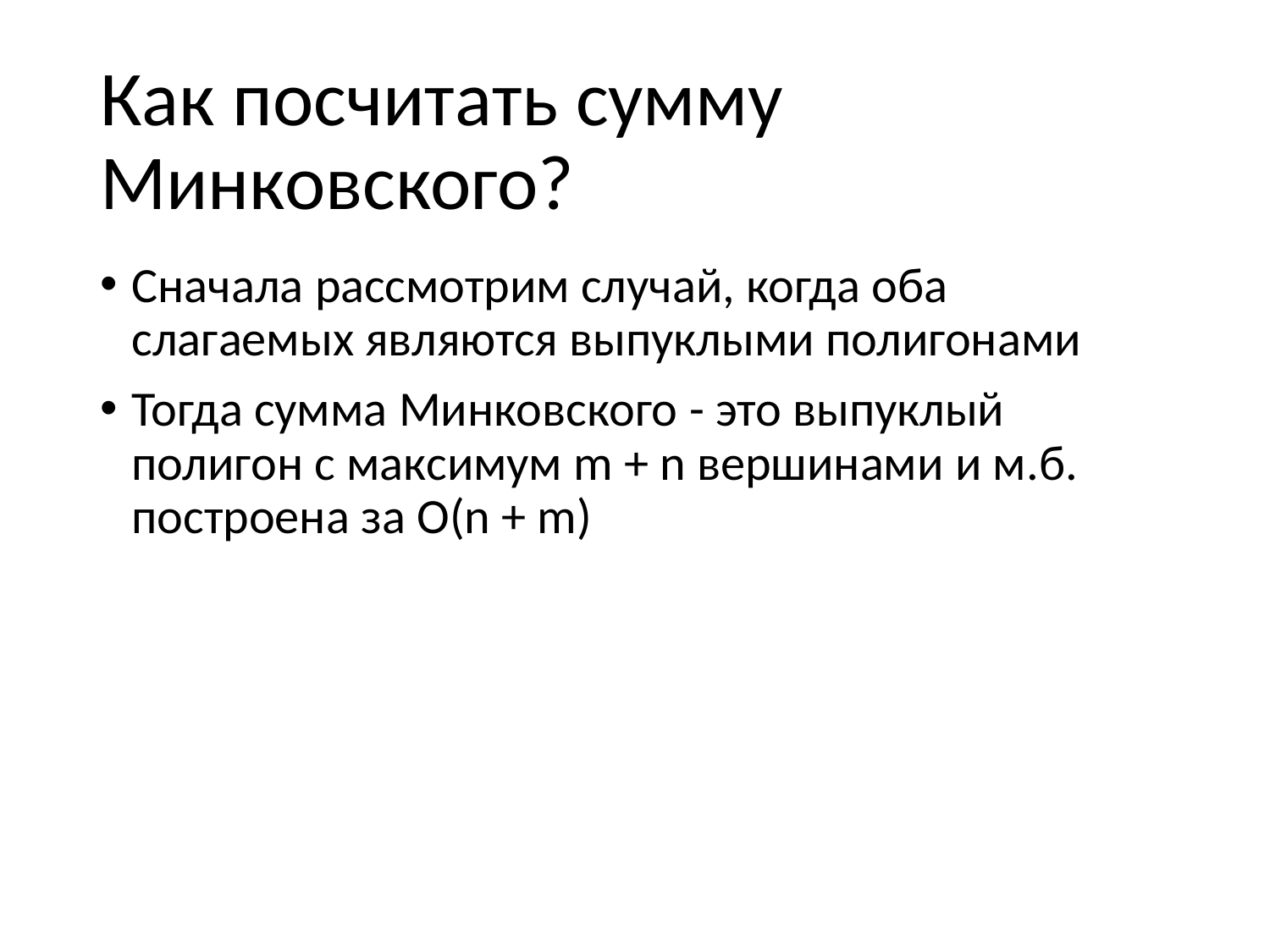

# Как посчитать сумму Минковского?
Сначала рассмотрим случай, когда оба слагаемых являются выпуклыми полигонами
Тогда сумма Минковского - это выпуклый полигон с максимум m + n вершинами и м.б. построена за O(n + m)